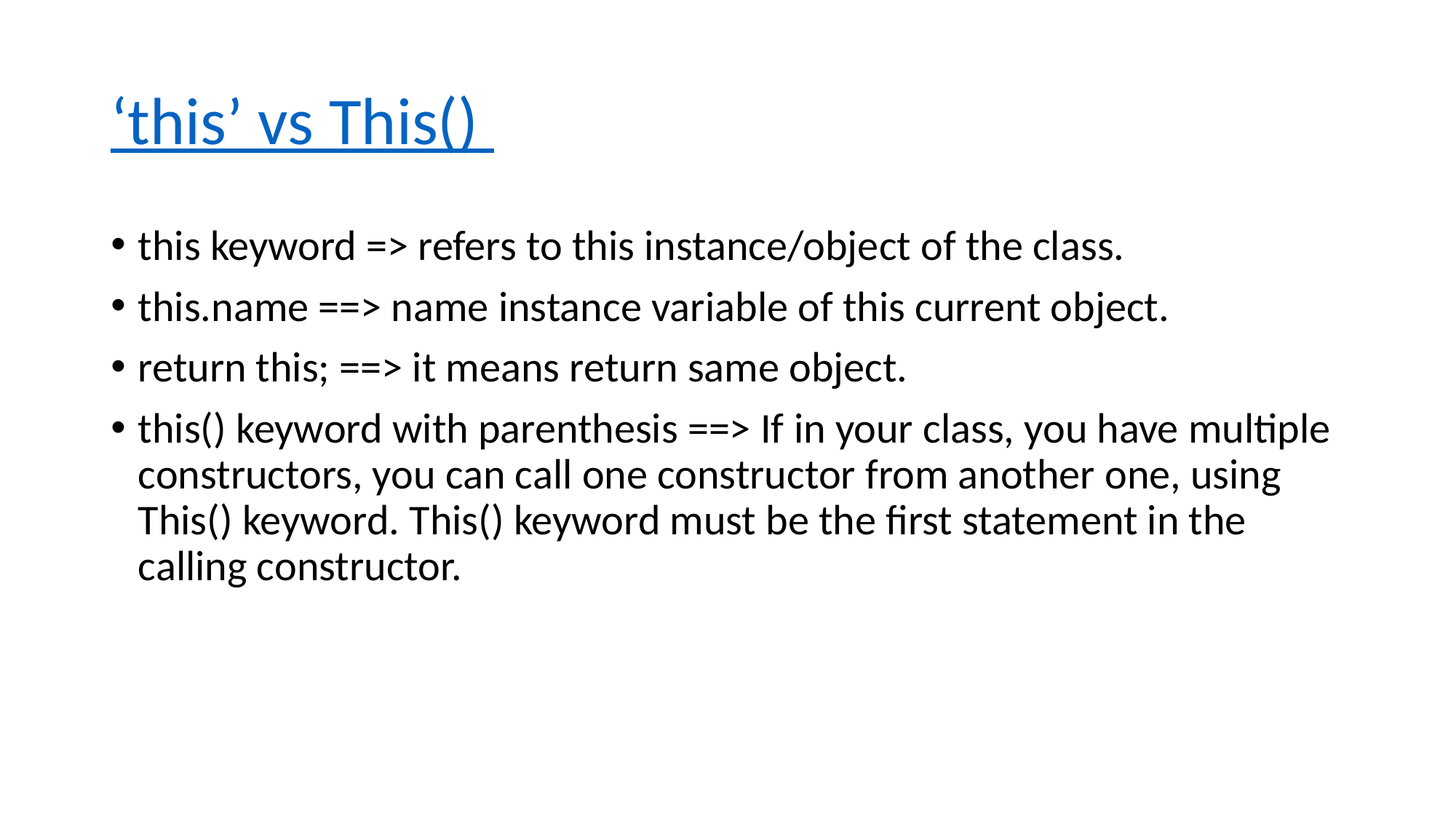

# ‘this’ vs This()
this keyword => refers to this instance/object of the class.
this.name ==> name instance variable of this current object.
return this; ==> it means return same object.
this() keyword with parenthesis ==> If in your class, you have multiple constructors, you can call one constructor from another one, using This() keyword. This() keyword must be the first statement in the calling constructor.